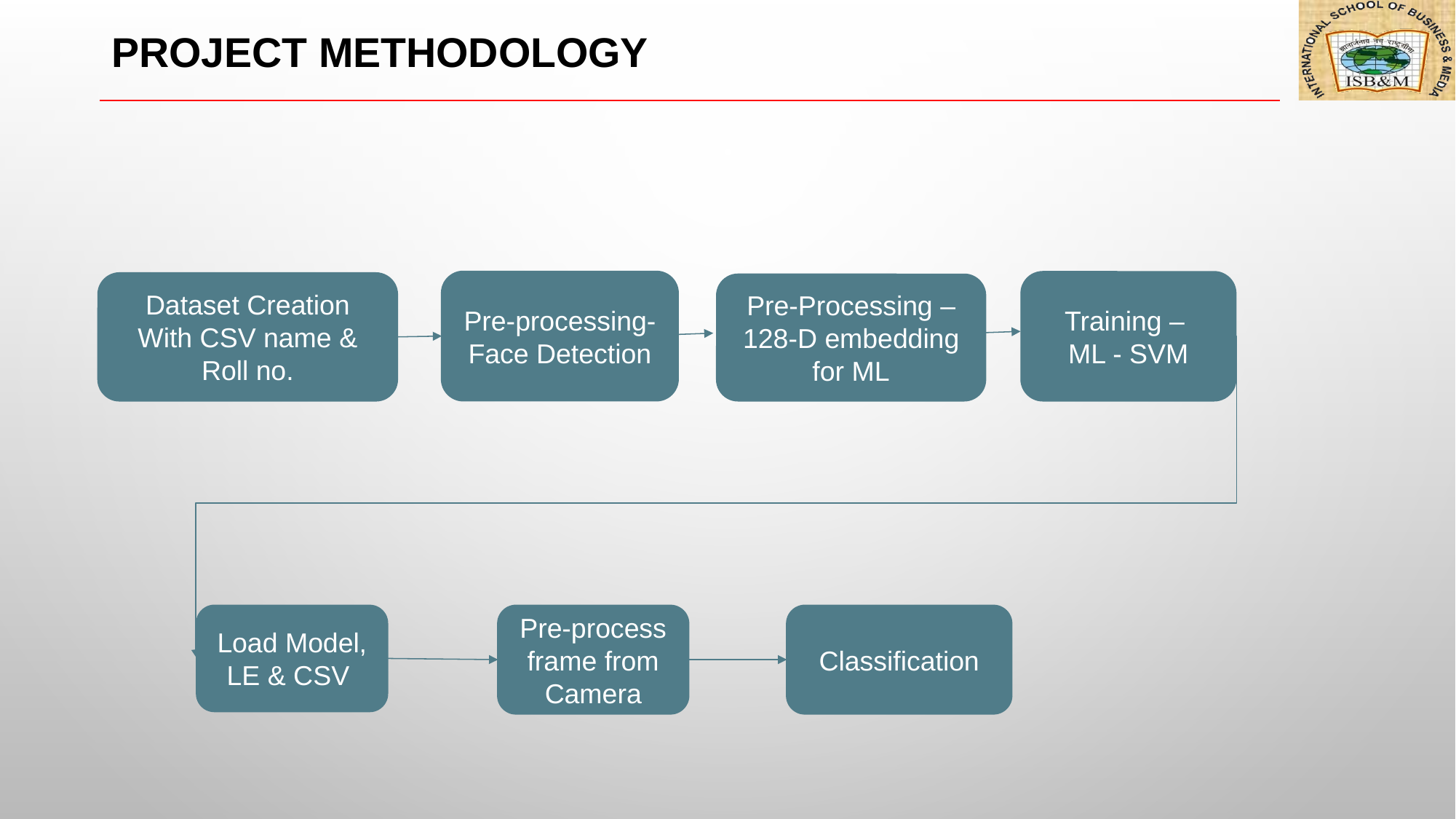

# PROJECT METHODOLOGY
Pre-processing-
Face Detection
Training –
ML - SVM
Dataset Creation
With CSV name & Roll no.
Pre-Processing – 128-D embedding for ML
Load Model, LE & CSV
Pre-process frame from Camera
Classification